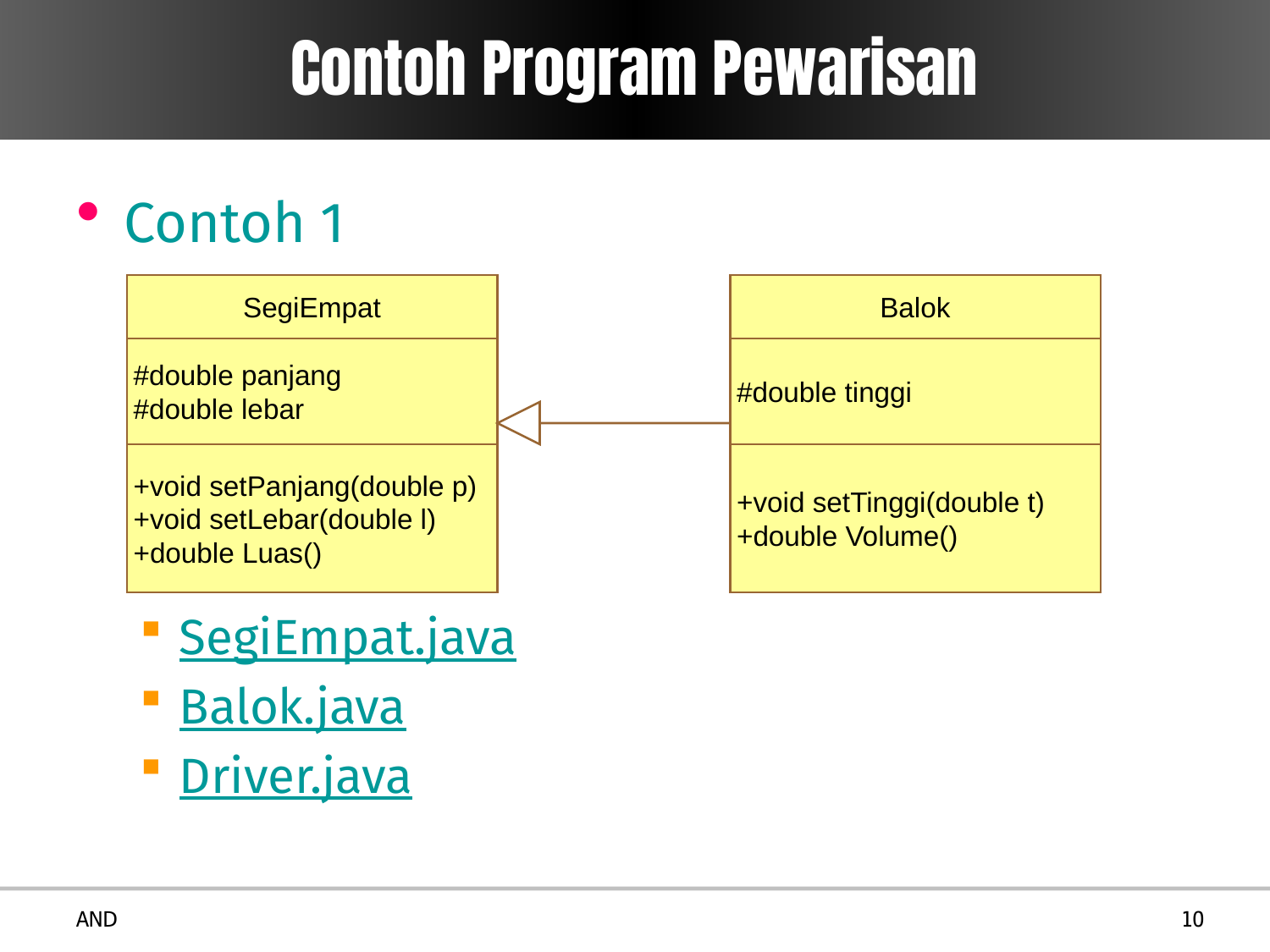

# Contoh Program Pewarisan
Contoh 1

SegiEmpat.java
Balok.java
Driver.java
SegiEmpat
Balok
#double panjang
#double lebar
#double tinggi

+void setPanjang(double p)
+void setLebar(double l)
+double Luas()
+void setTinggi(double t)
+double Volume()
AND
10